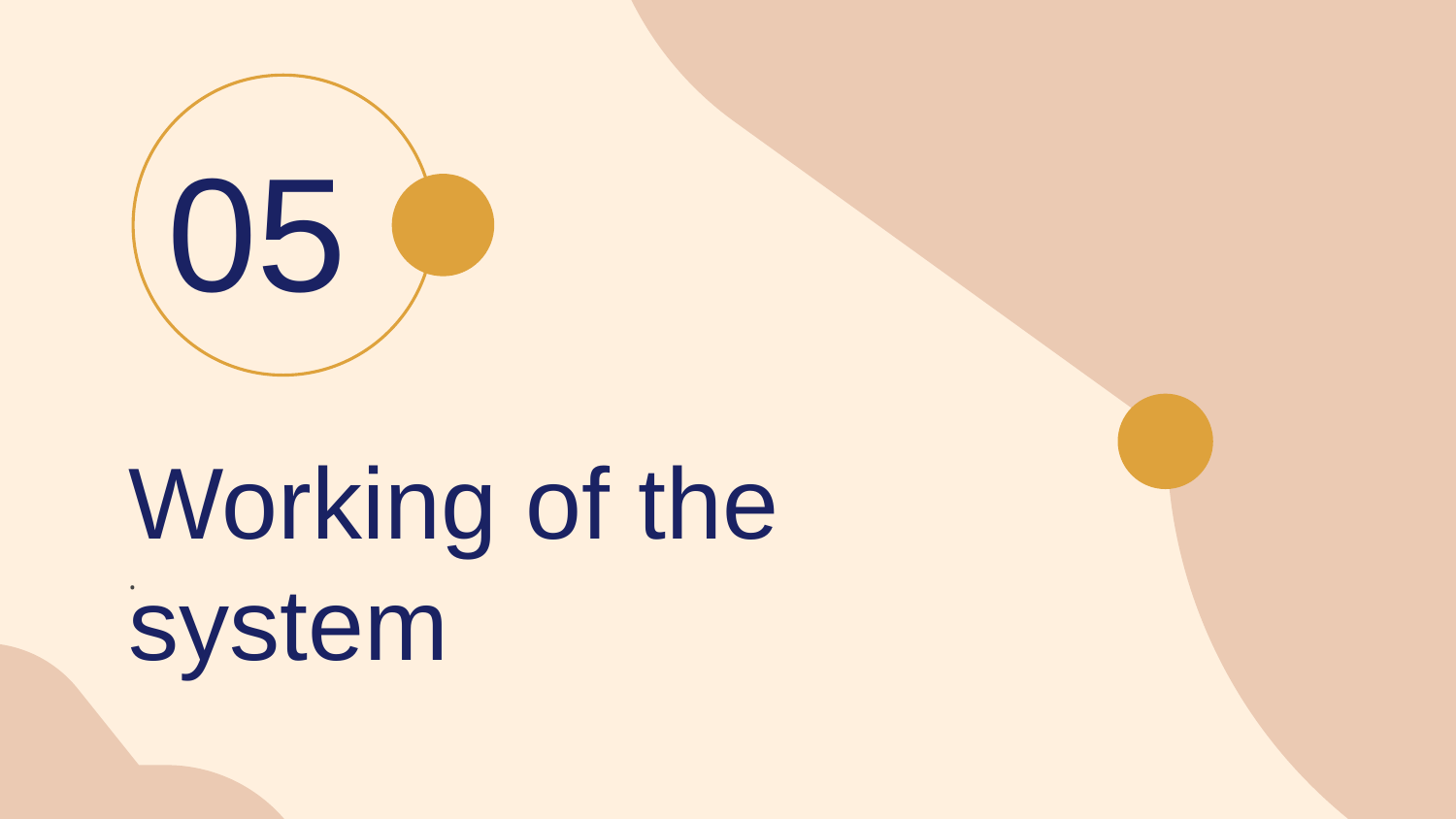

05

# Working of the system
.